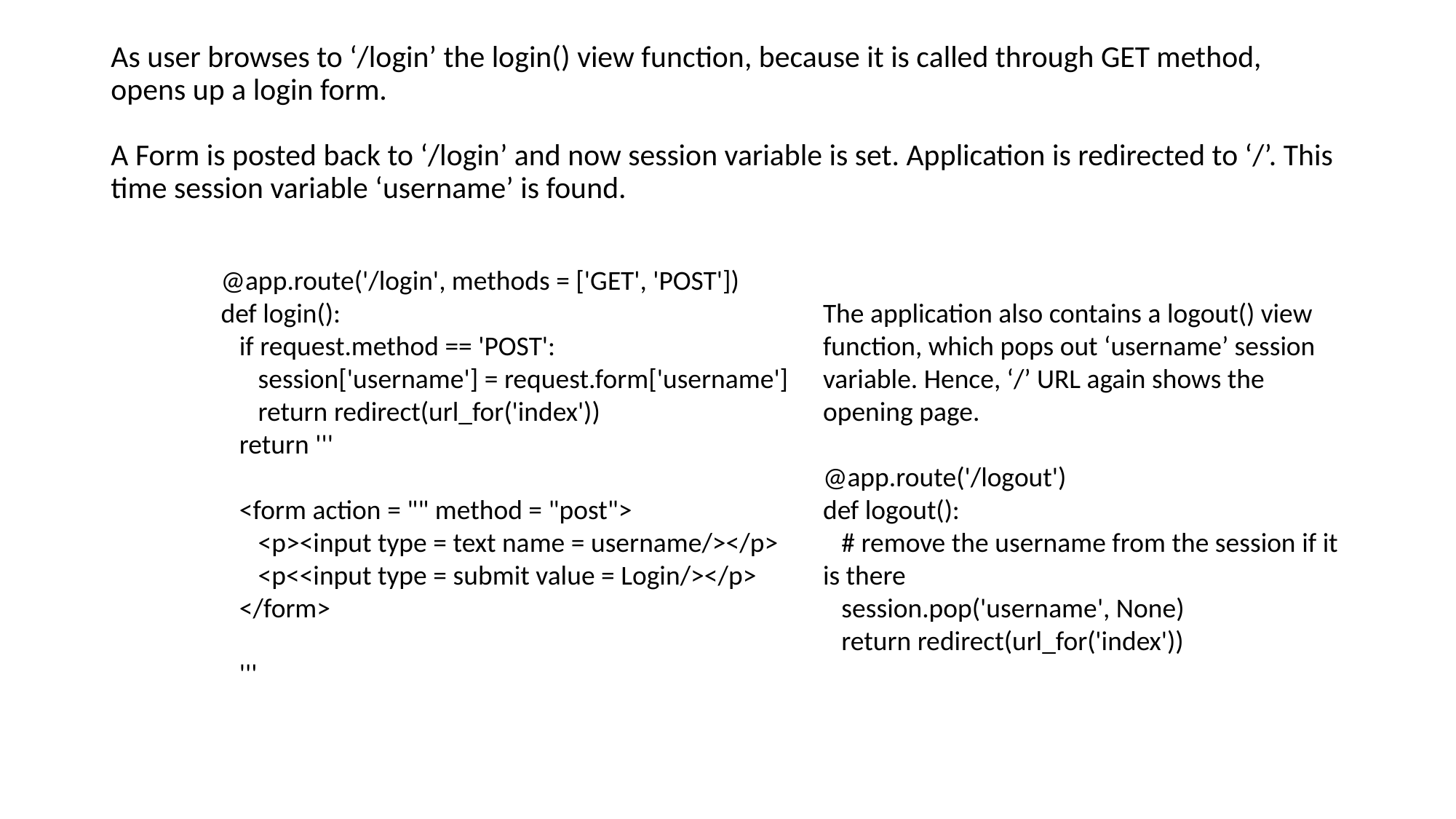

# As user browses to ‘/login’ the login() view function, because it is called through GET method, opens up a login form. A Form is posted back to ‘/login’ and now session variable is set. Application is redirected to ‘/’. This time session variable ‘username’ is found.

@app.route('/login', methods = ['GET', 'POST'])
def login():
   if request.method == 'POST':
      session['username'] = request.form['username']
      return redirect(url_for('index'))
   return '''

   <form action = "" method = "post">
      <p><input type = text name = username/></p>
      <p<<input type = submit value = Login/></p>
   </form>

   '''
The application also contains a logout() view function, which pops out ‘username’ session variable. Hence, ‘/’ URL again shows the opening page.

@app.route('/logout')
def logout():
   # remove the username from the session if it is there
   session.pop('username', None)
   return redirect(url_for('index'))